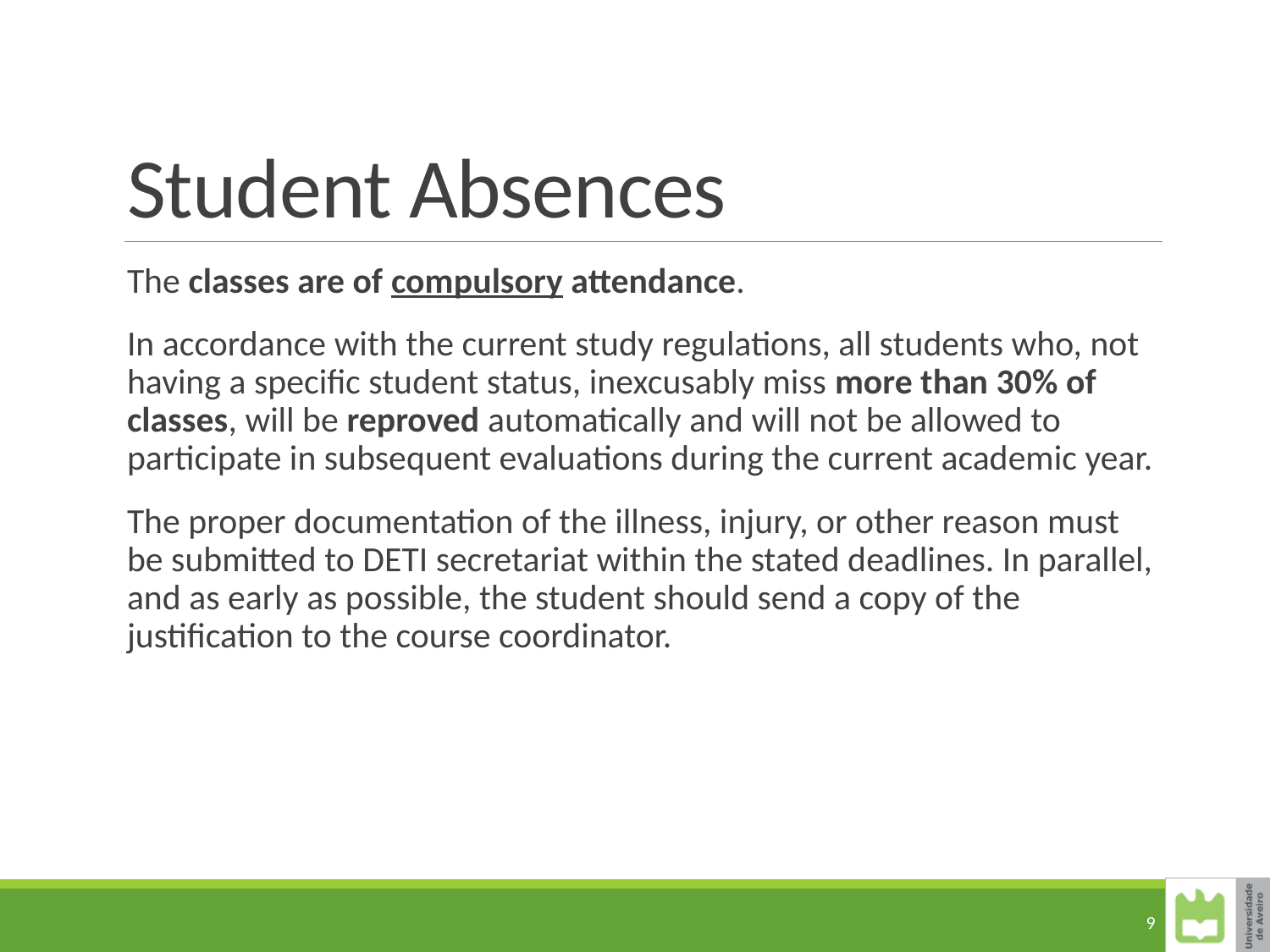

# Student Absences
The classes are of compulsory attendance.
In accordance with the current study regulations, all students who, not having a specific student status, inexcusably miss more than 30% of classes, will be reproved automatically and will not be allowed to participate in subsequent evaluations during the current academic year.
The proper documentation of the illness, injury, or other reason must be submitted to DETI secretariat within the stated deadlines. In parallel, and as early as possible, the student should send a copy of the justification to the course coordinator.
9